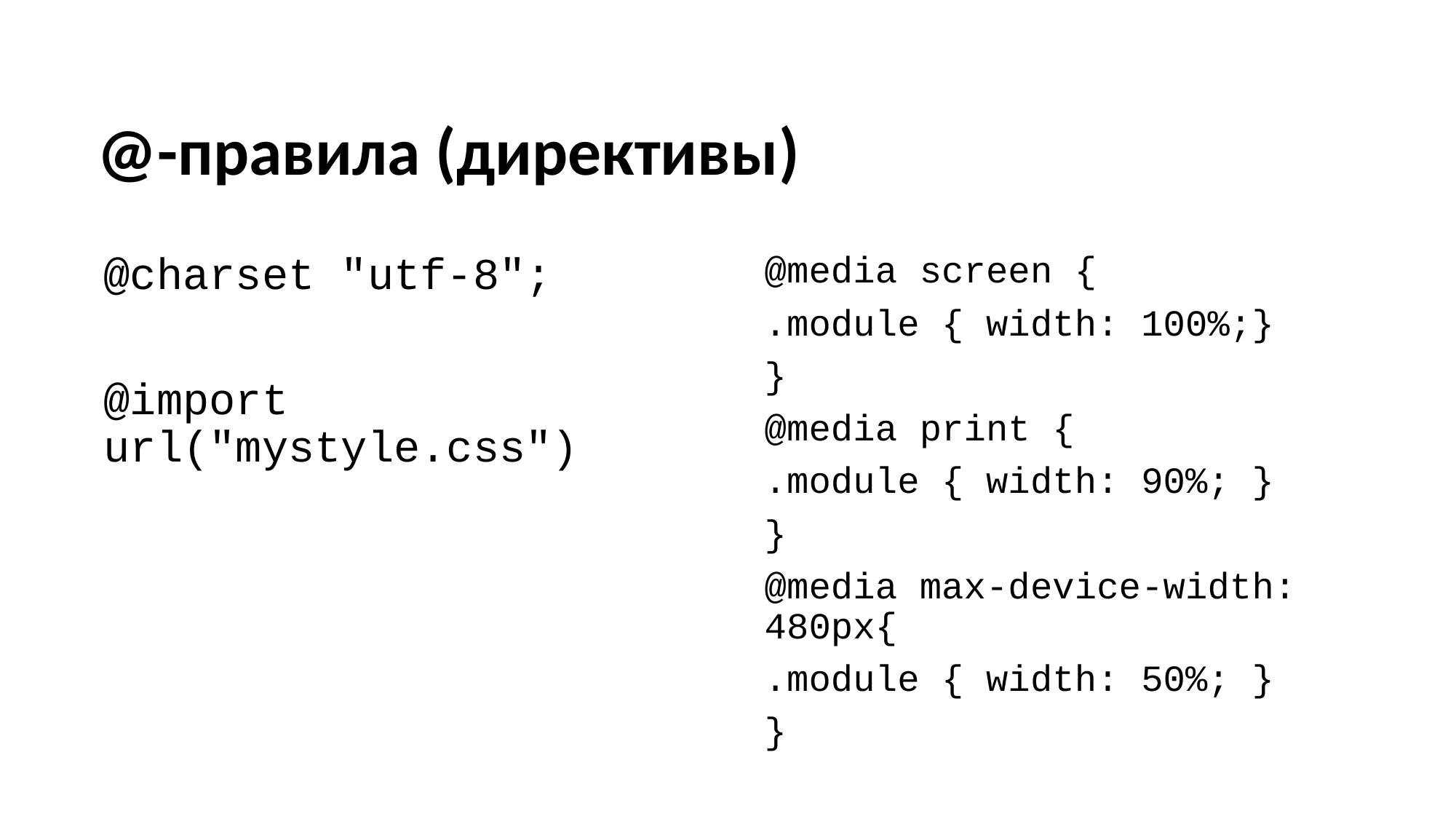

# @-правила (директивы)
@charset "utf-8";

@import url("mystyle.css")

@media screen {
	.module { width: 100%;}
}
@media print {
	.module { width: 90%; }
}
@media max-device-width: 480px{
	.module { width: 50%; }
}